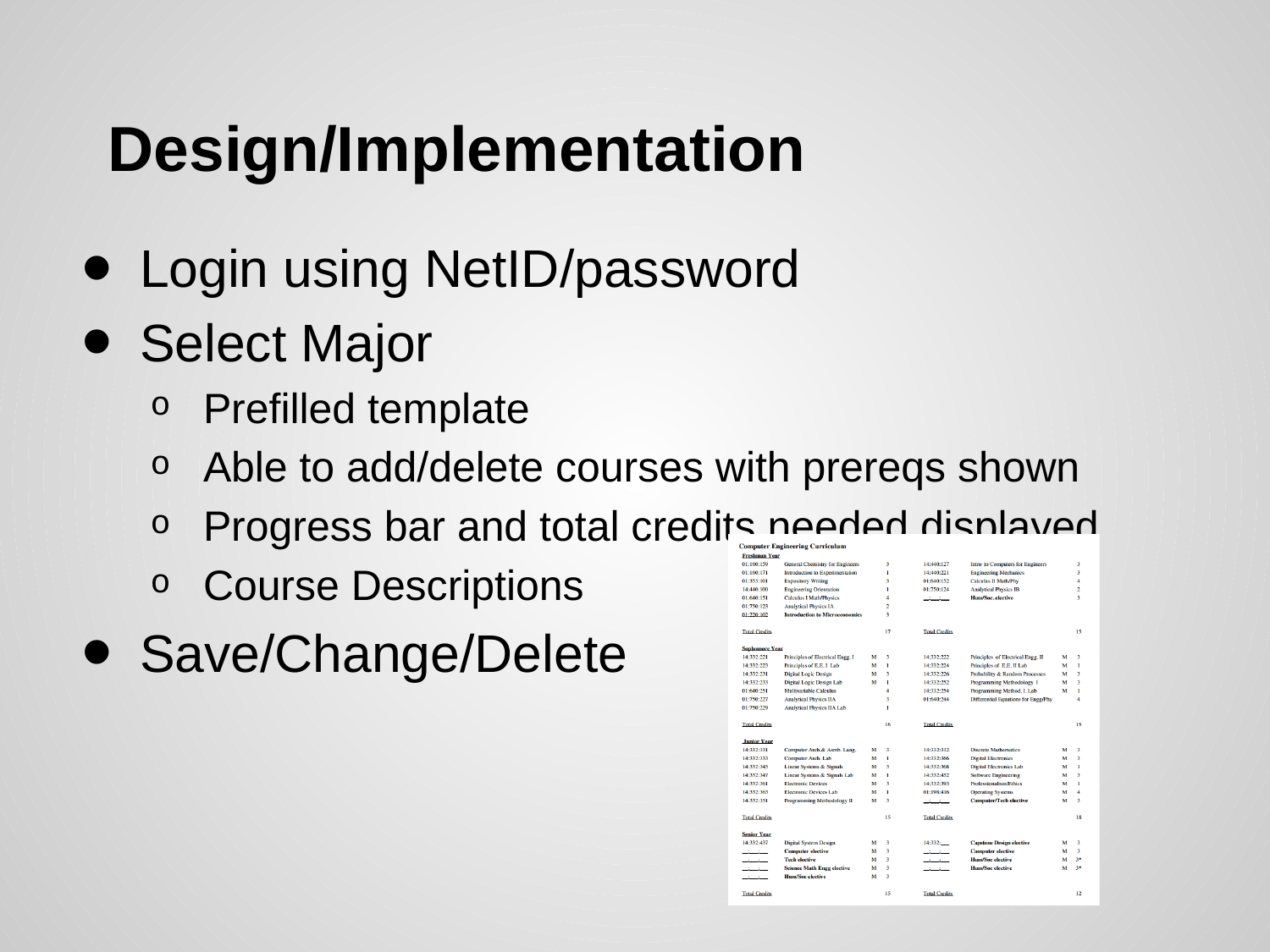

# Design/Implementation
Login using NetID/password
Select Major
Prefilled template
Able to add/delete courses with prereqs shown
Progress bar and total credits needed displayed
Course Descriptions
Save/Change/Delete